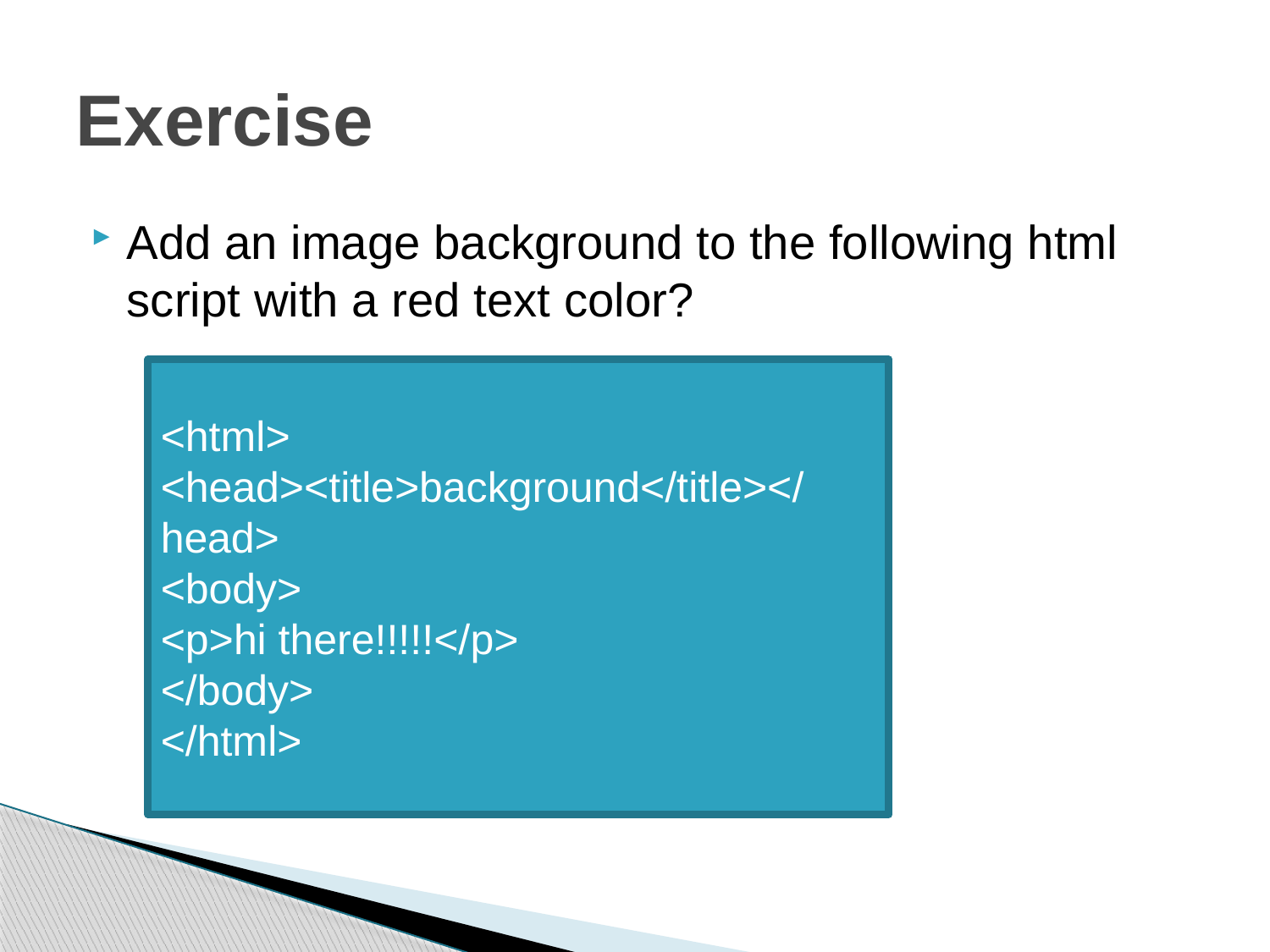

# Exercise
Add an image background to the following html script with a red text color?

<html>
<head><title>background</title></head>
<body>
<p>hi there!!!!!</p>
</body>
</html>